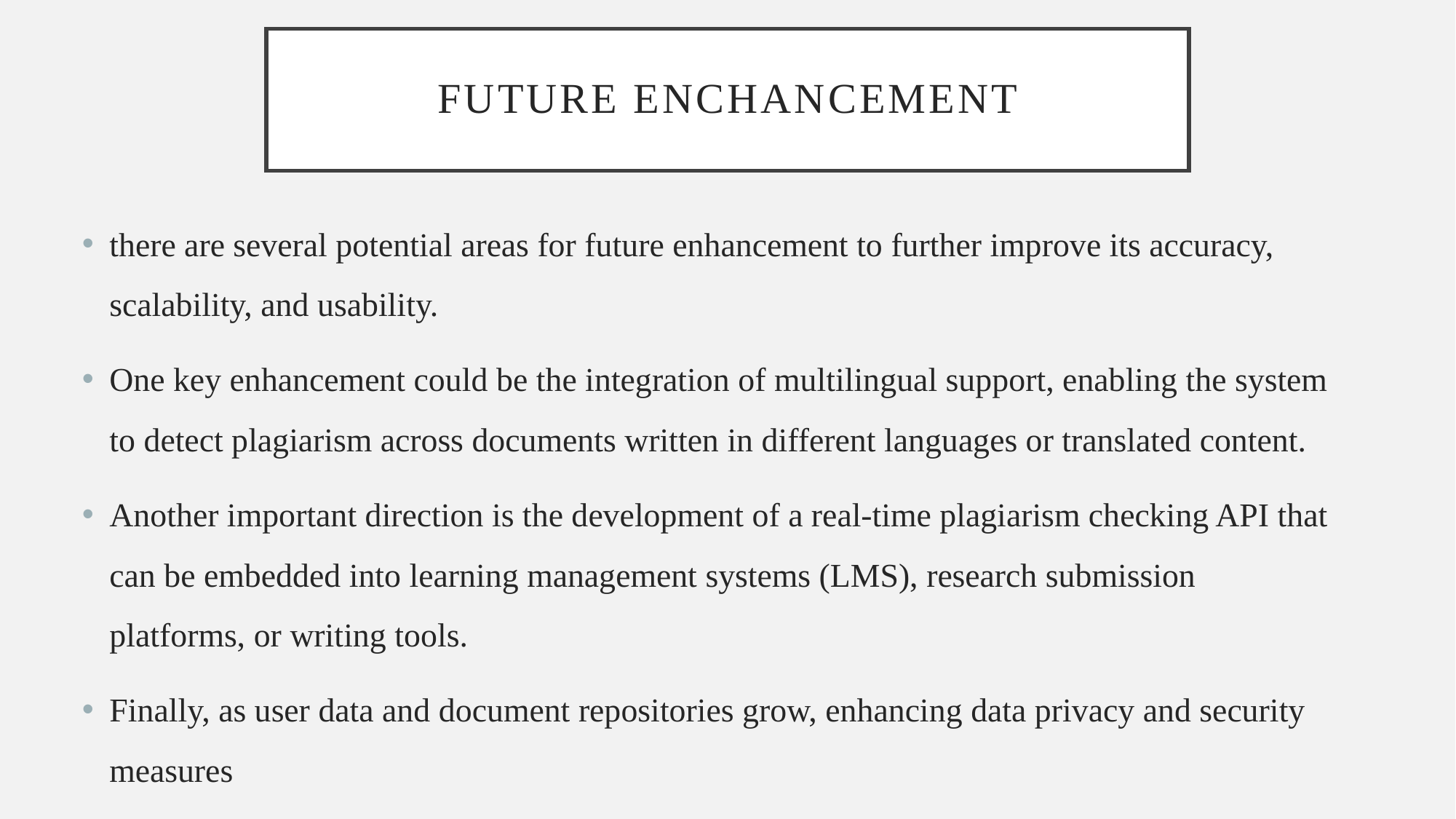

# FUTURE ENCHANCEMENT
there are several potential areas for future enhancement to further improve its accuracy, scalability, and usability.
One key enhancement could be the integration of multilingual support, enabling the system to detect plagiarism across documents written in different languages or translated content.
Another important direction is the development of a real-time plagiarism checking API that can be embedded into learning management systems (LMS), research submission platforms, or writing tools.
Finally, as user data and document repositories grow, enhancing data privacy and security measures